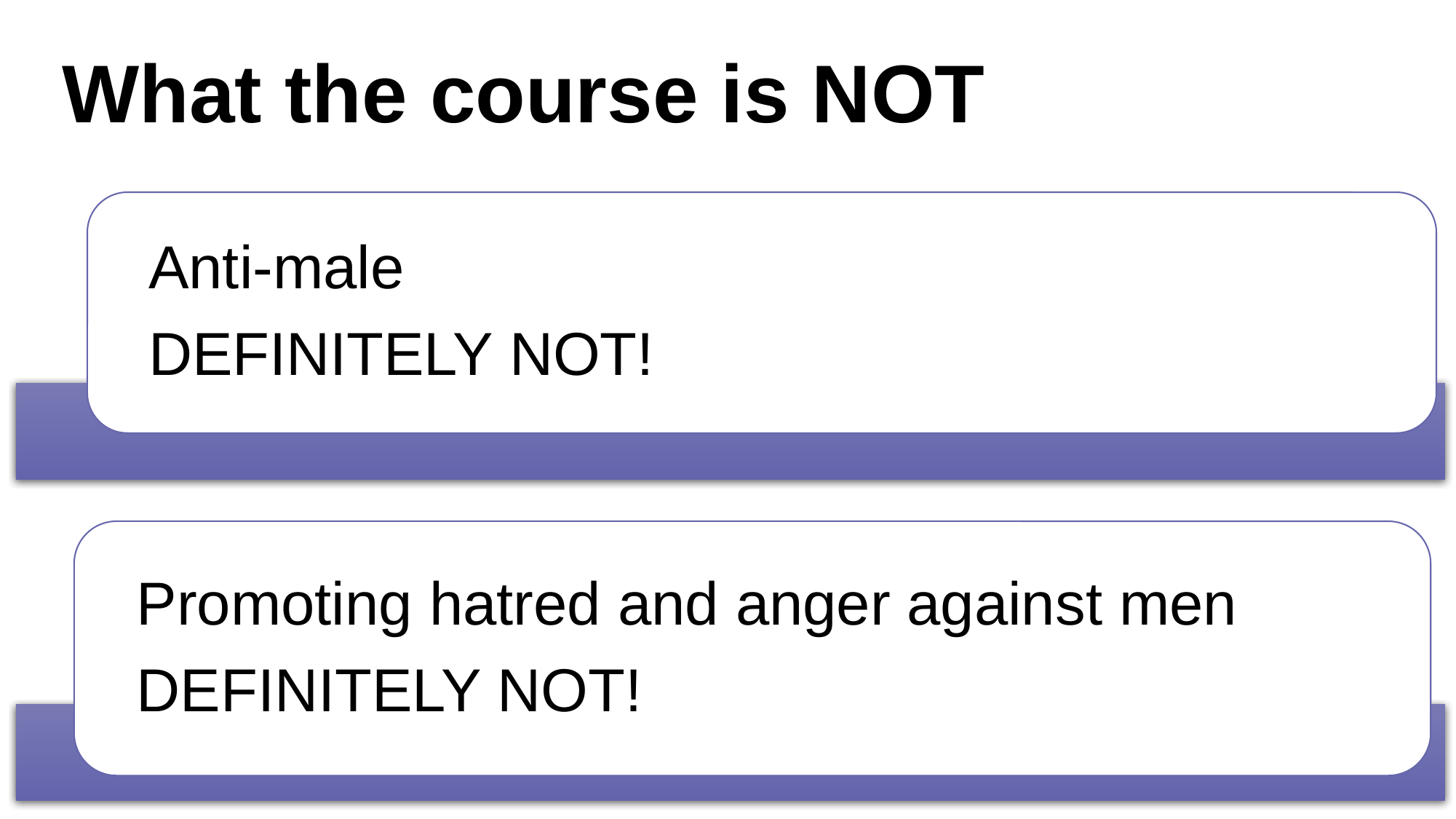

# What the course is NOT
Anti-male
DEFINITELY NOT!
Promoting hatred and anger against men
DEFINITELY NOT!